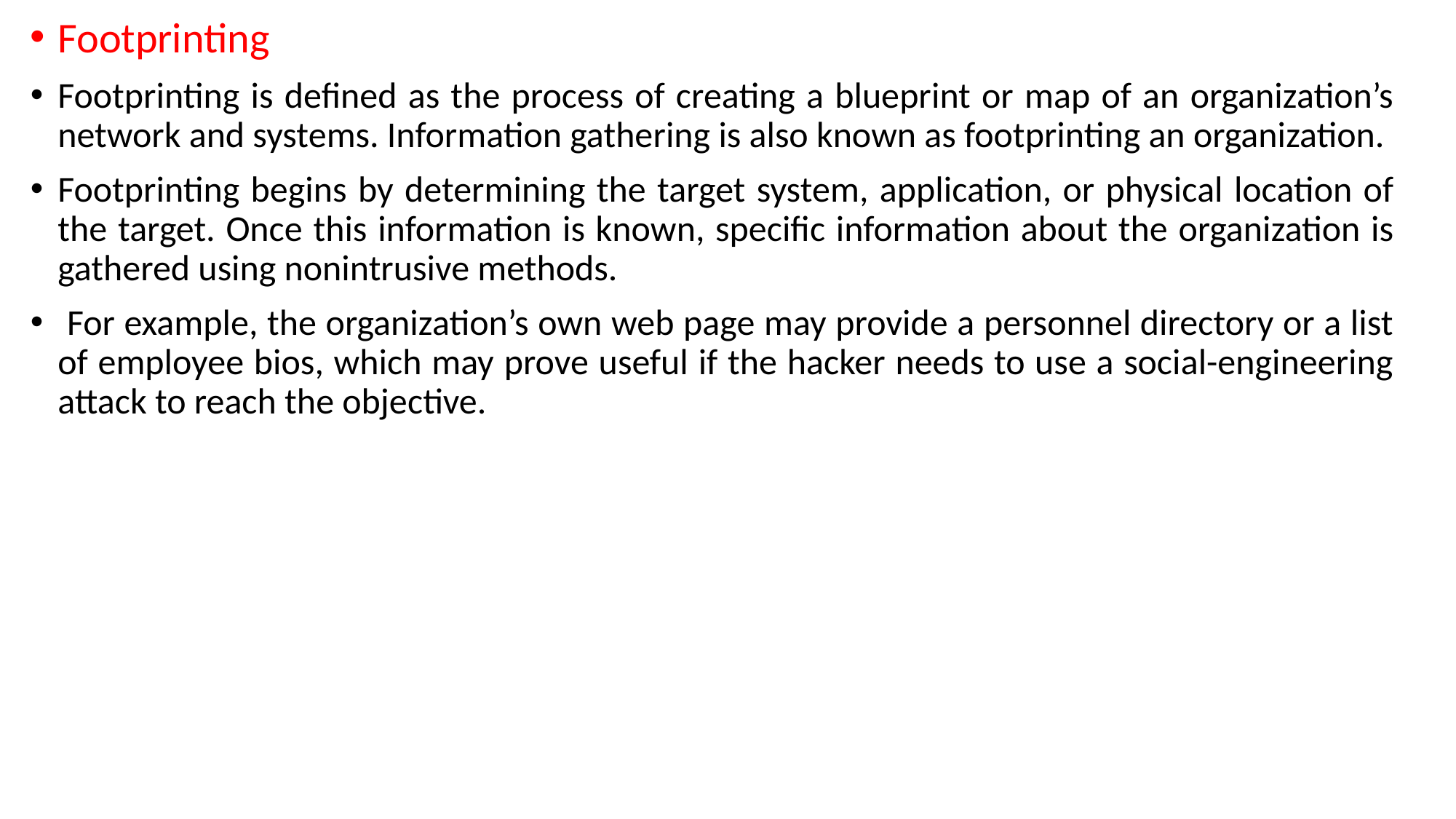

Footprinting
Footprinting is defined as the process of creating a blueprint or map of an organization’s network and systems. Information gathering is also known as footprinting an organization.
Footprinting begins by determining the target system, application, or physical location of the target. Once this information is known, specific information about the organization is gathered using nonintrusive methods.
 For example, the organization’s own web page may provide a personnel directory or a list of employee bios, which may prove useful if the hacker needs to use a social-engineering attack to reach the objective.